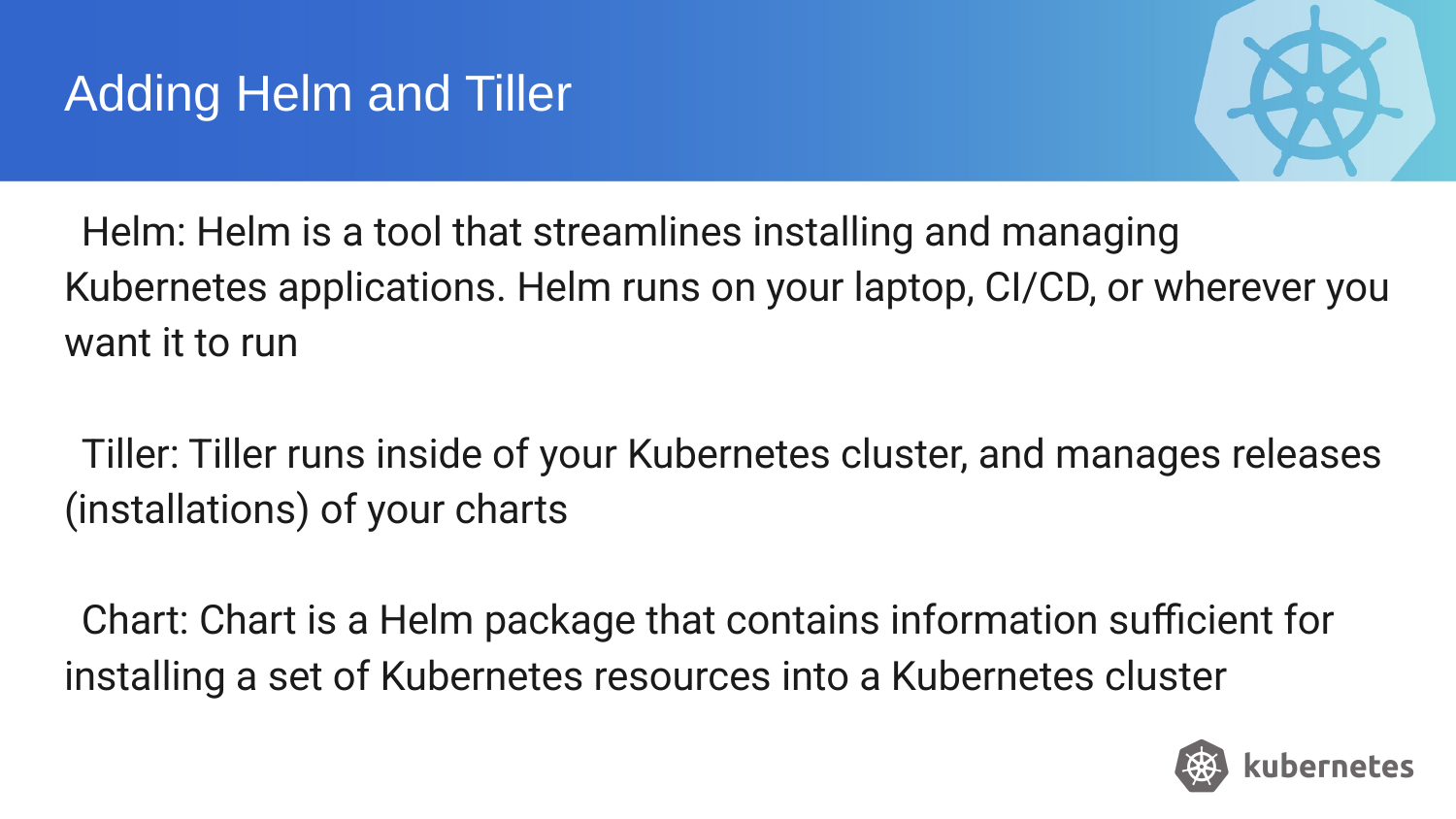

# Adding Helm and Tiller
Helm: Helm is a tool that streamlines installing and managing Kubernetes applications. Helm runs on your laptop, CI/CD, or wherever you want it to run

Tiller: Tiller runs inside of your Kubernetes cluster, and manages releases (installations) of your charts

Chart: Chart is a Helm package that contains information sufficient for installing a set of Kubernetes resources into a Kubernetes cluster